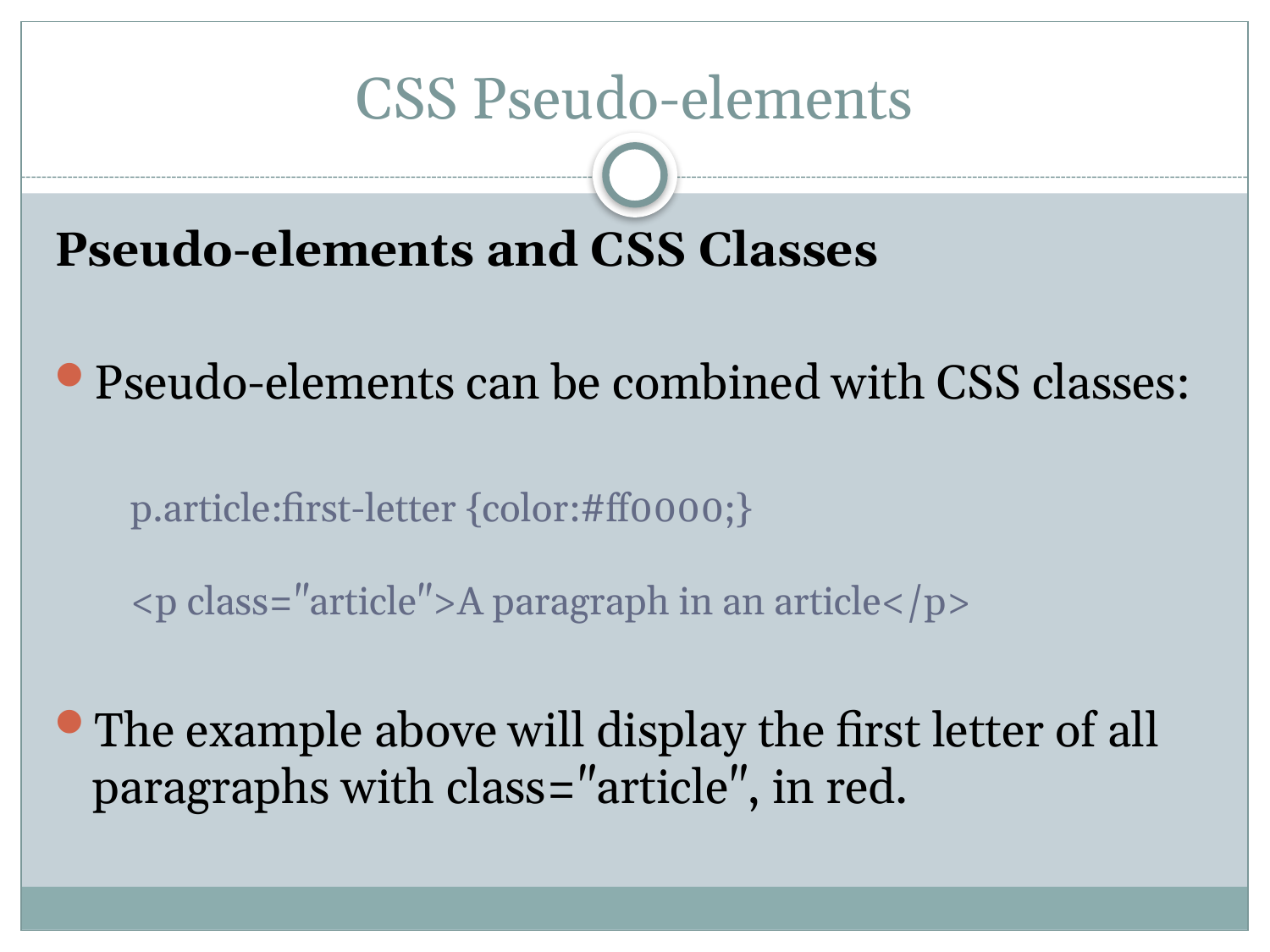

# CSS Pseudo-elements
Pseudo-elements and CSS Classes

Pseudo-elements can be combined with CSS classes:

	p.article:first-letter {color:#ff0000;}
<p class="article">A paragraph in an article</p>

The example above will display the first letter of all paragraphs with class="article", in red.